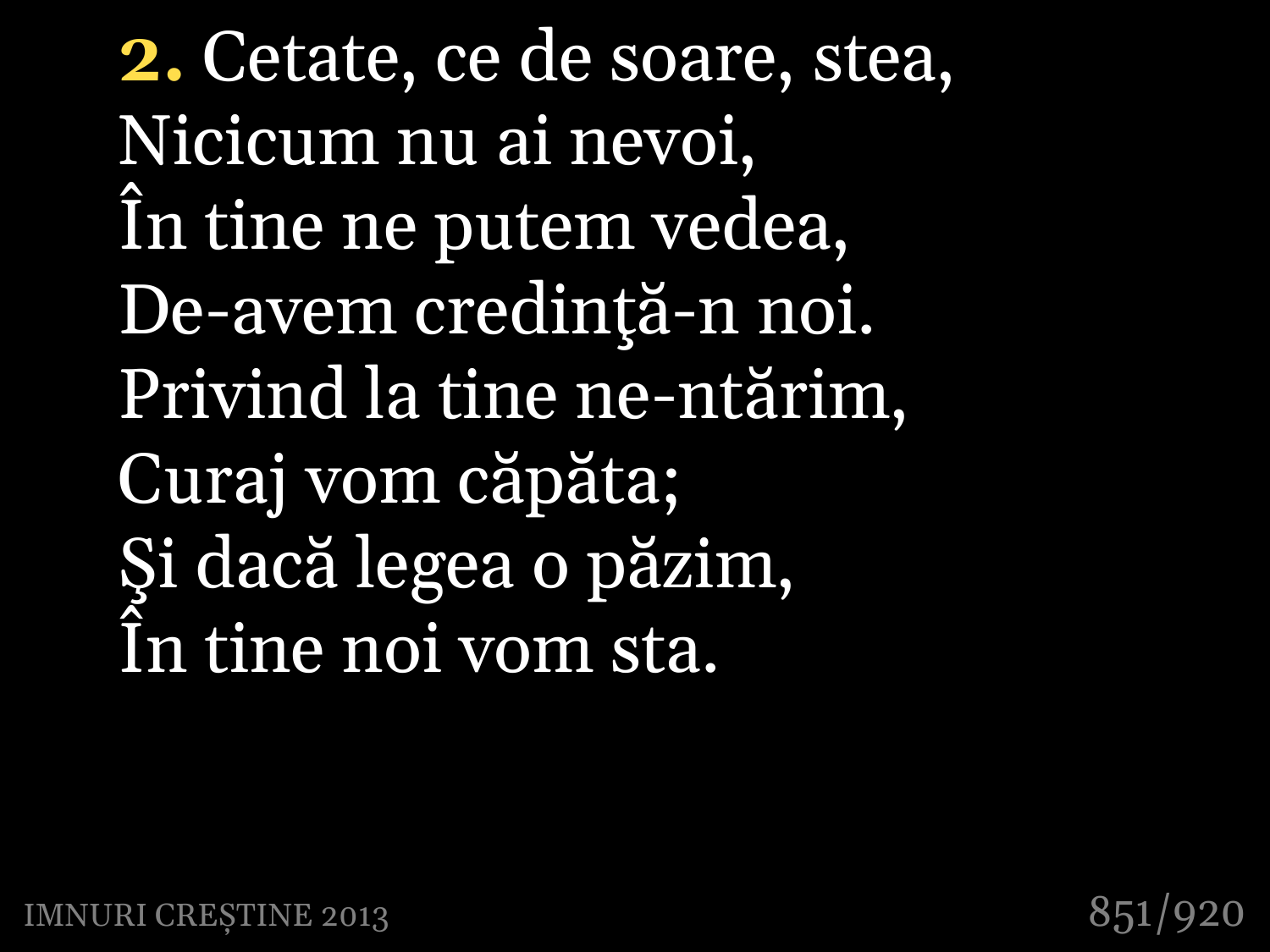

2. Cetate, ce de soare, stea,
Nicicum nu ai nevoi,
În tine ne putem vedea,
De-avem credinţă-n noi.
Privind la tine ne-ntărim,
Curaj vom căpăta;
Şi dacă legea o păzim,
În tine noi vom sta.
851/920
IMNURI CREȘTINE 2013